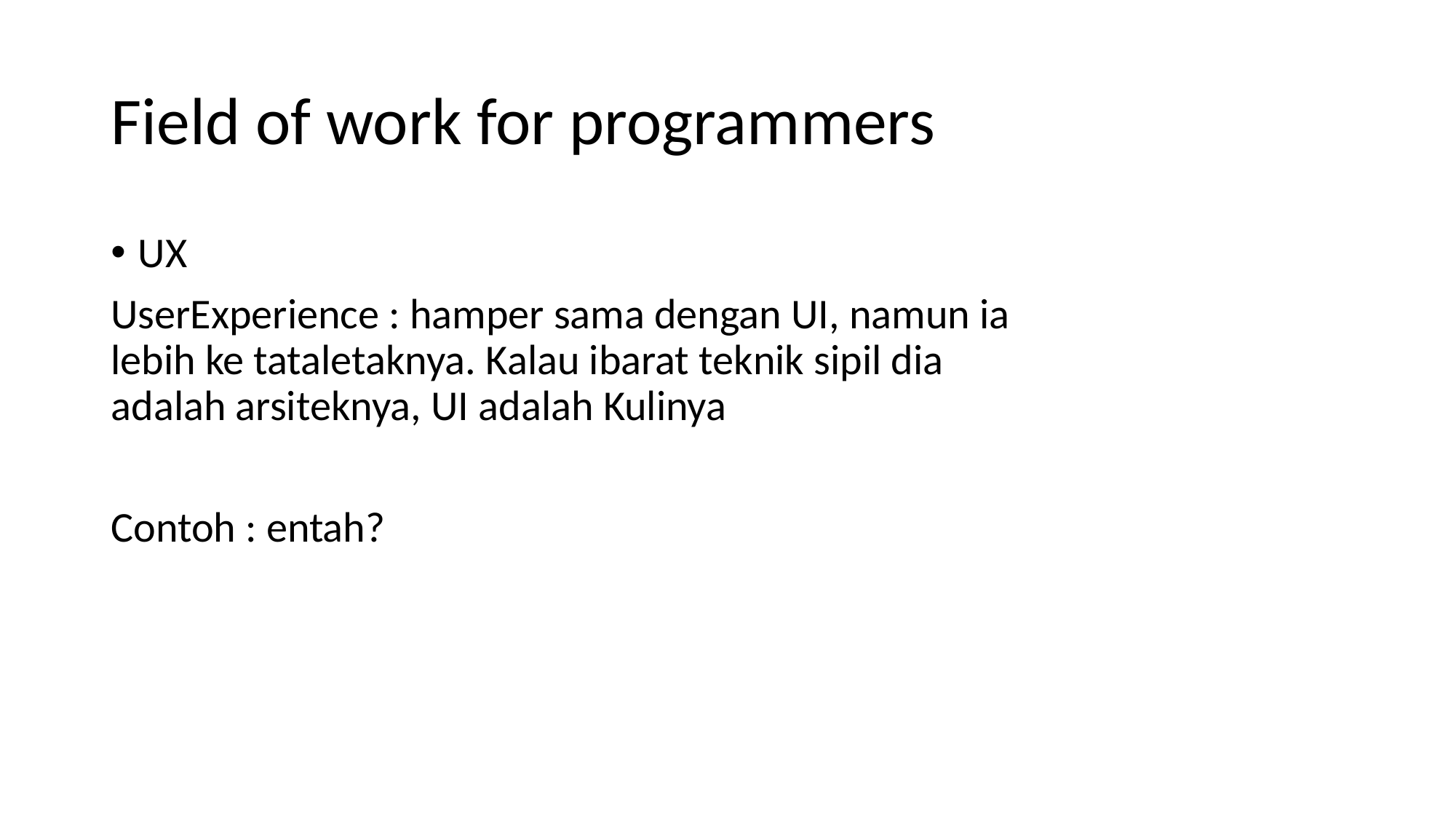

# Field of work for programmers
UX
UserExperience : hamper sama dengan UI, namun ia lebih ke tataletaknya. Kalau ibarat teknik sipil dia adalah arsiteknya, UI adalah Kulinya

Contoh : entah?